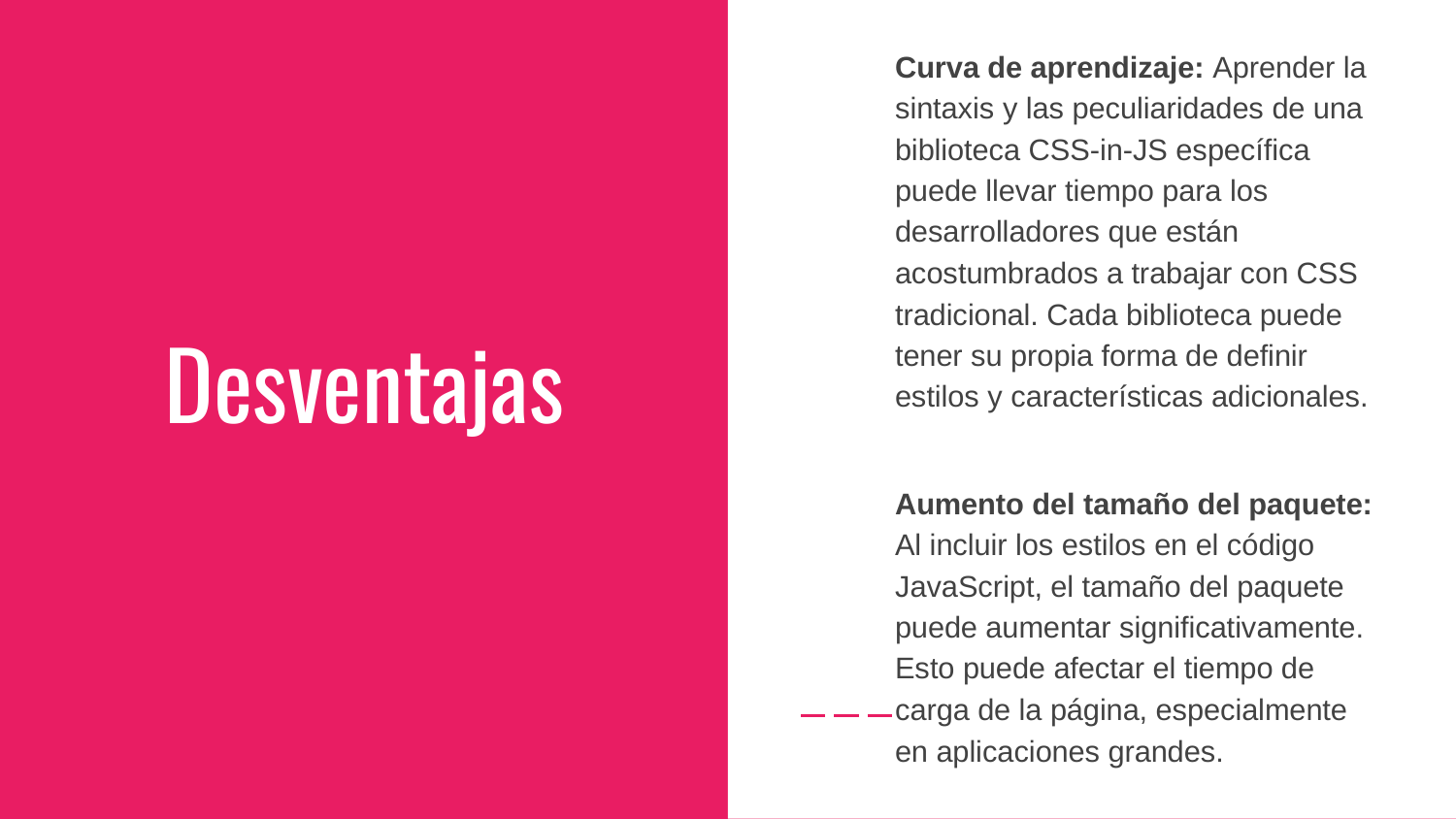

Curva de aprendizaje: Aprender la sintaxis y las peculiaridades de una biblioteca CSS-in-JS específica puede llevar tiempo para los desarrolladores que están acostumbrados a trabajar con CSS tradicional. Cada biblioteca puede tener su propia forma de definir estilos y características adicionales.

Aumento del tamaño del paquete: Al incluir los estilos en el código JavaScript, el tamaño del paquete puede aumentar significativamente. Esto puede afectar el tiempo de carga de la página, especialmente en aplicaciones grandes.

# Desventajas